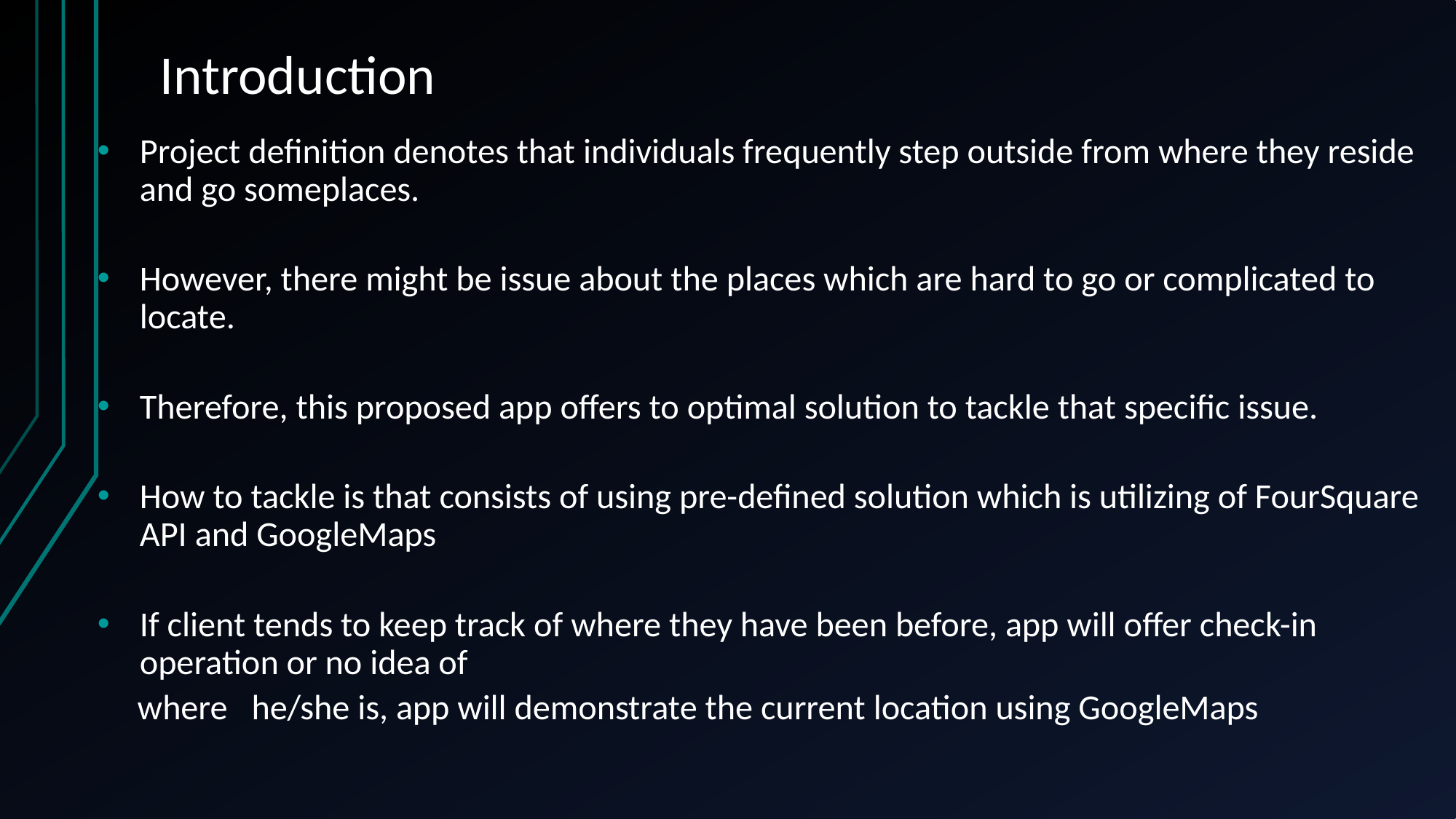

# Introduction
Project definition denotes that individuals frequently step outside from where they reside and go someplaces.

However, there might be issue about the places which are hard to go or complicated to locate.

Therefore, this proposed app offers to optimal solution to tackle that specific issue.

How to tackle is that consists of using pre-defined solution which is utilizing of FourSquare API and GoogleMaps

If client tends to keep track of where they have been before, app will offer check-in operation or no idea of
     where   he/she is, app will demonstrate the current location using GoogleMaps